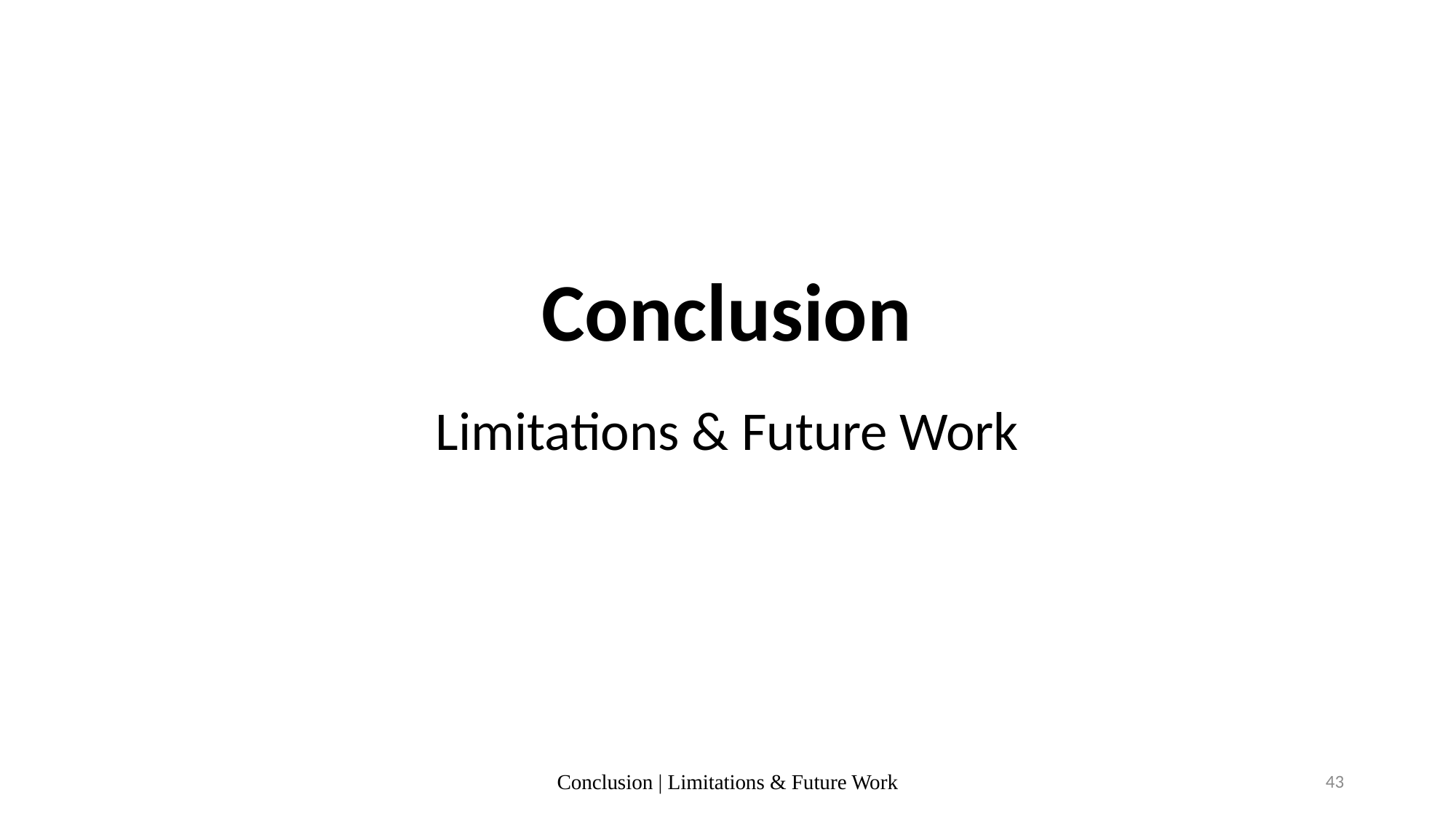

Conclusion
Limitations & Future Work
Conclusion | Limitations & Future Work
43